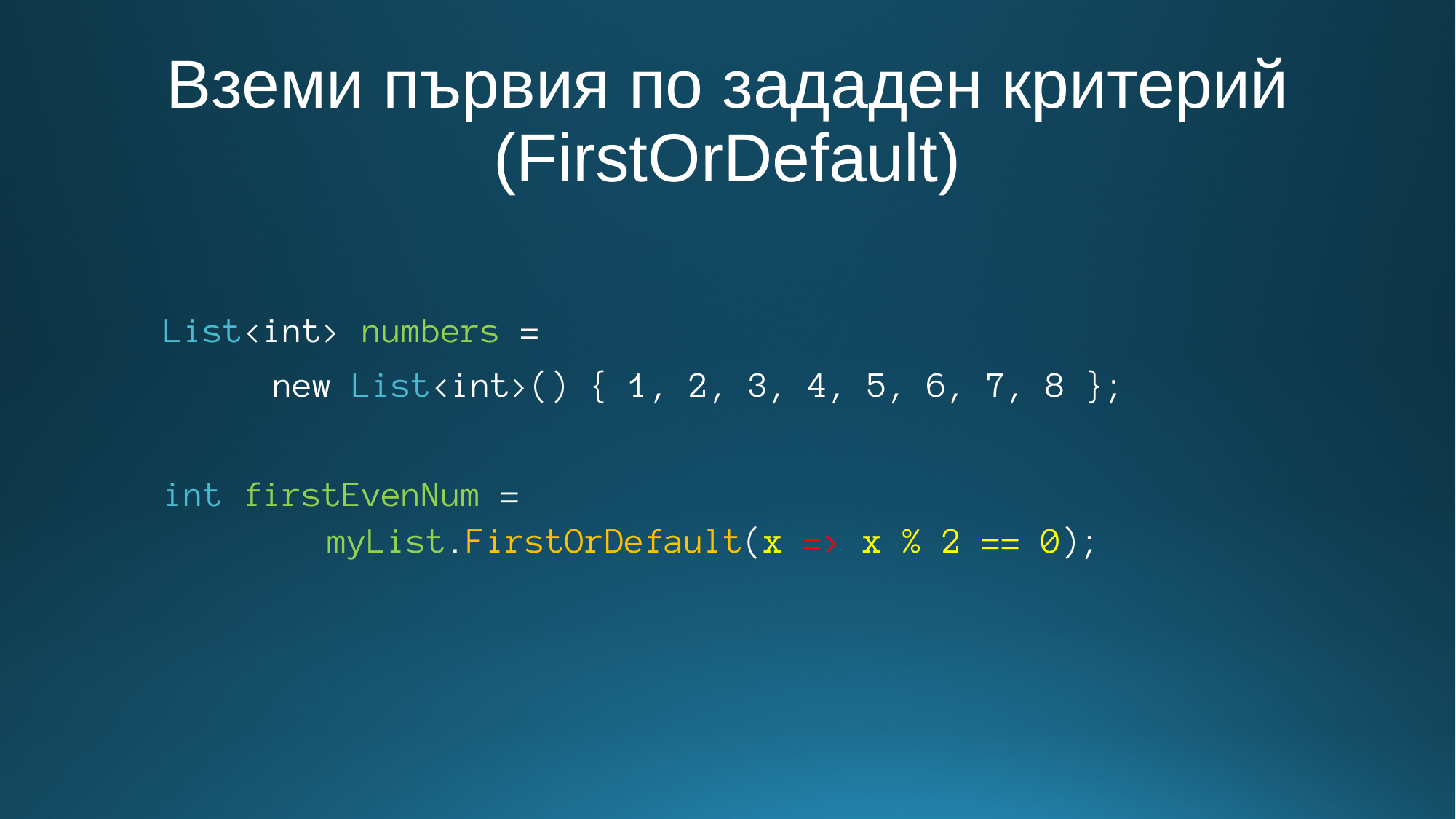

# Вземи първия по зададен критерий (FirstOrDefault)
List<int> numbers =
	new List<int>() { 1, 2, 3, 4, 5, 6, 7, 8 };

int firstEvenNum =
	myList.FirstOrDefault(x => x % 2 == 0);